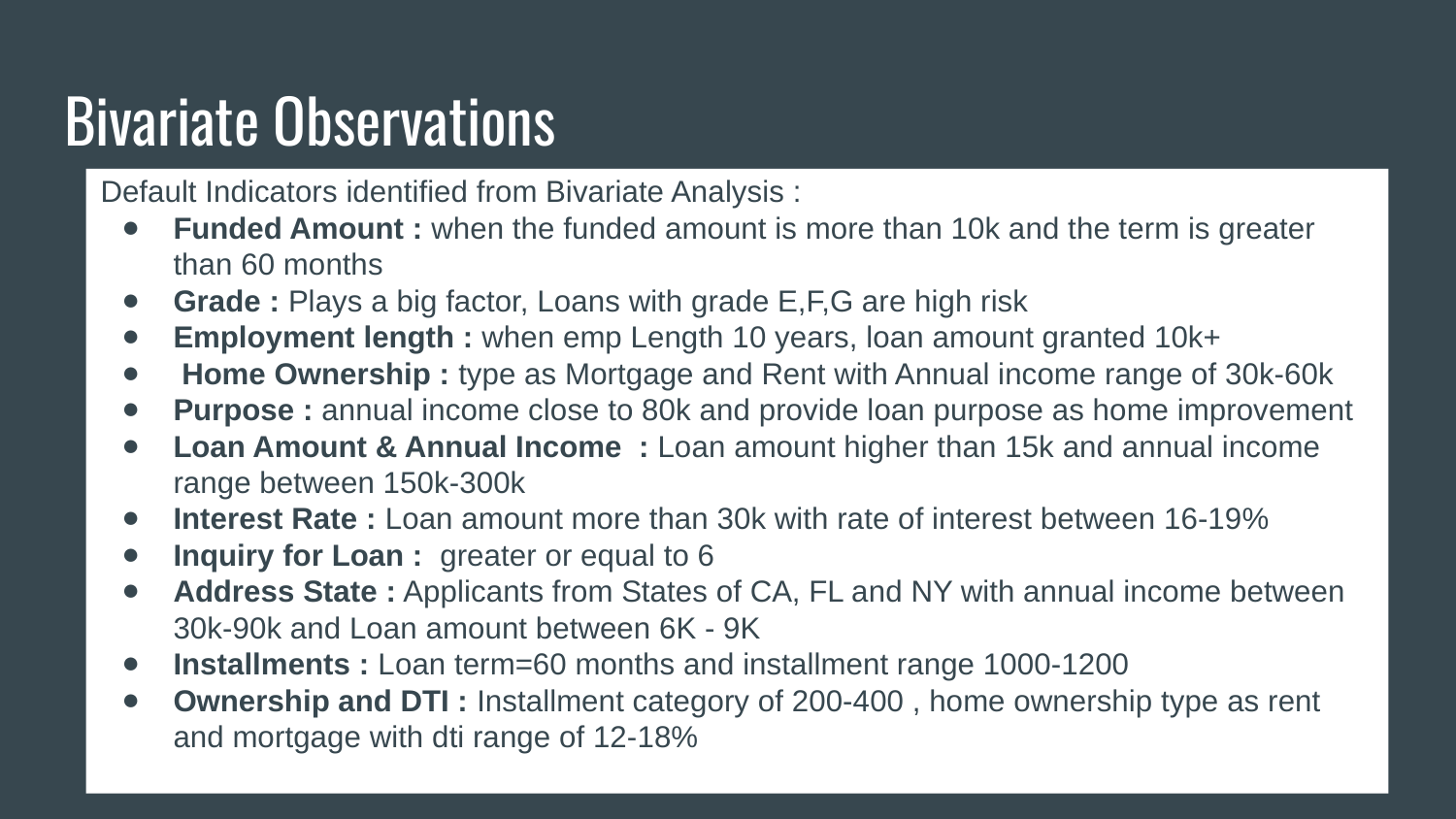

# Bivariate Observations

Default Indicators identified from Bivariate Analysis :
Funded Amount : when the funded amount is more than 10k and the term is greater than 60 months
Grade : Plays a big factor, Loans with grade E,F,G are high risk
Employment length : when emp Length 10 years, loan amount granted 10k+
 Home Ownership : type as Mortgage and Rent with Annual income range of 30k-60k
Purpose : annual income close to 80k and provide loan purpose as home improvement
Loan Amount & Annual Income  : Loan amount higher than 15k and annual income range between 150k-300k
Interest Rate : Loan amount more than 30k with rate of interest between 16-19%
Inquiry for Loan :  greater or equal to 6
Address State : Applicants from States of CA, FL and NY with annual income between 30k-90k and Loan amount between 6K - 9K
Installments : Loan term=60 months and installment range 1000-1200
Ownership and DTI : Installment category of 200-400 , home ownership type as rent and mortgage with dti range of 12-18%

DTI range of 12-18 have high probability of defaulters
Defaulting Indicator 1
Defaulting Indicator 2

Defaulting Indicator 3